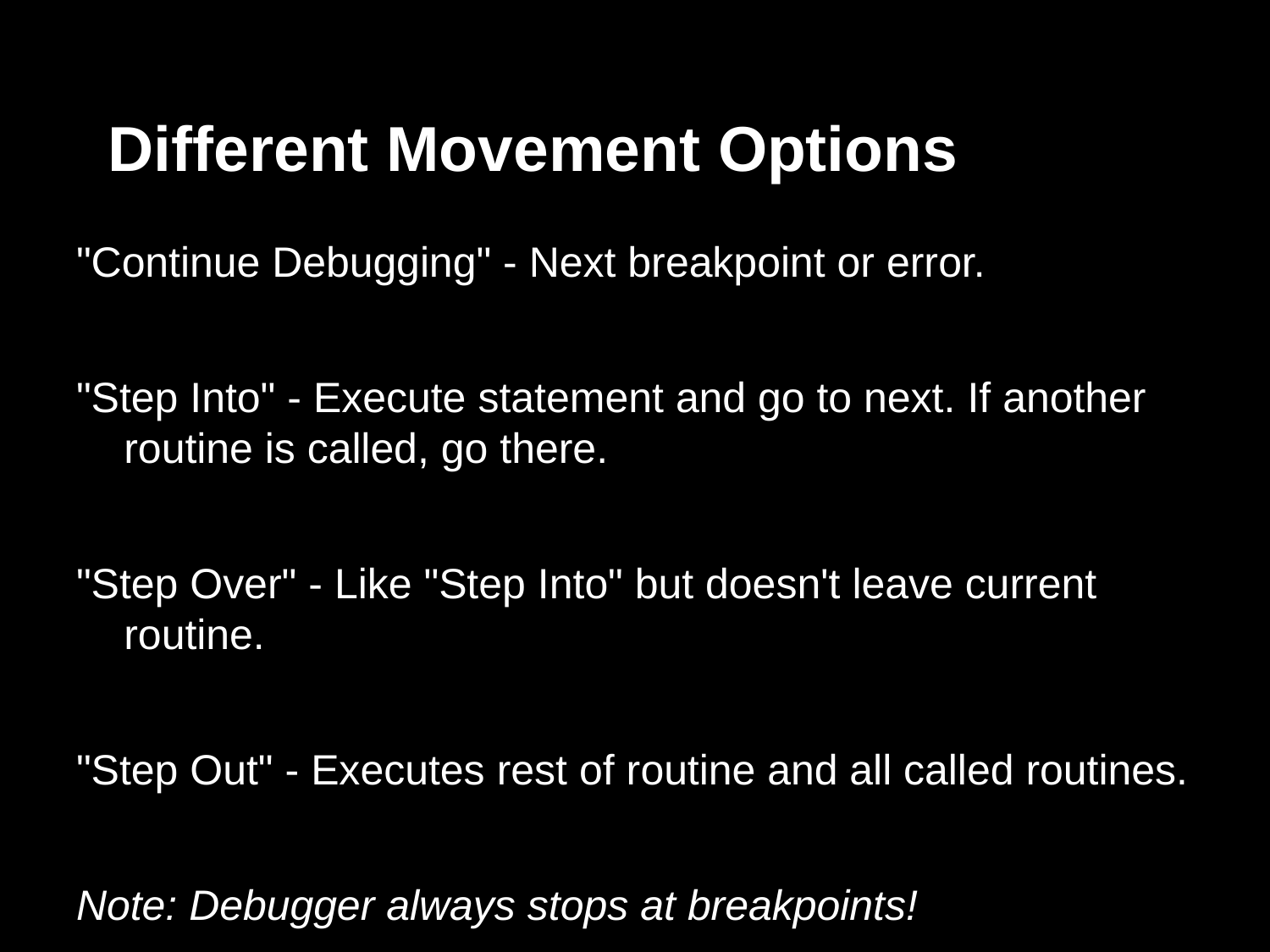

# Different Movement Options
"Continue Debugging" - Next breakpoint or error.

"Step Into" - Execute statement and go to next. If another routine is called, go there.

"Step Over" - Like "Step Into" but doesn't leave current routine.

"Step Out" - Executes rest of routine and all called routines.

Note: Debugger always stops at breakpoints!